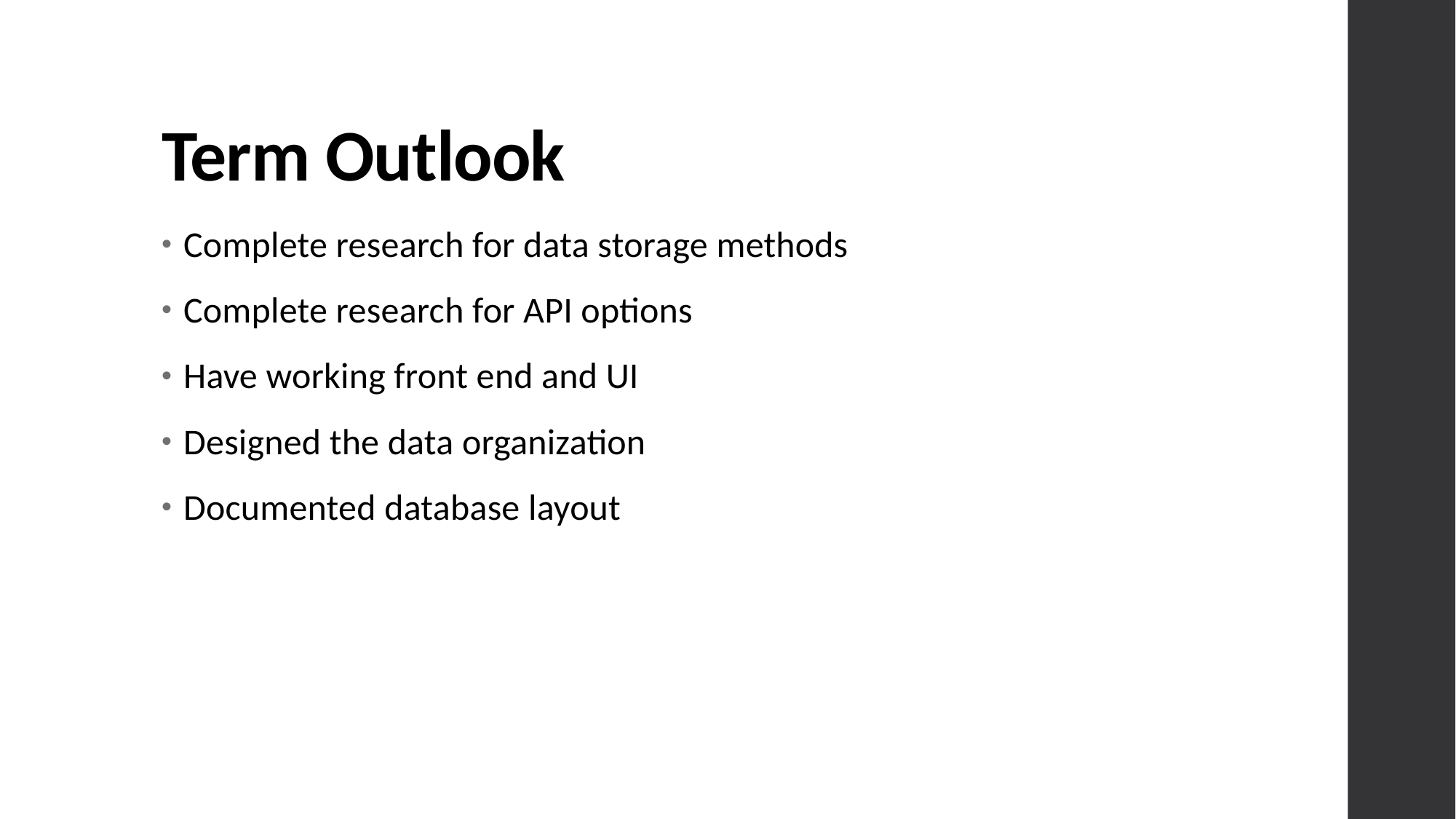

# Term Outlook
Complete research for data storage methods
Complete research for API options
Have working front end and UI
Designed the data organization
Documented database layout